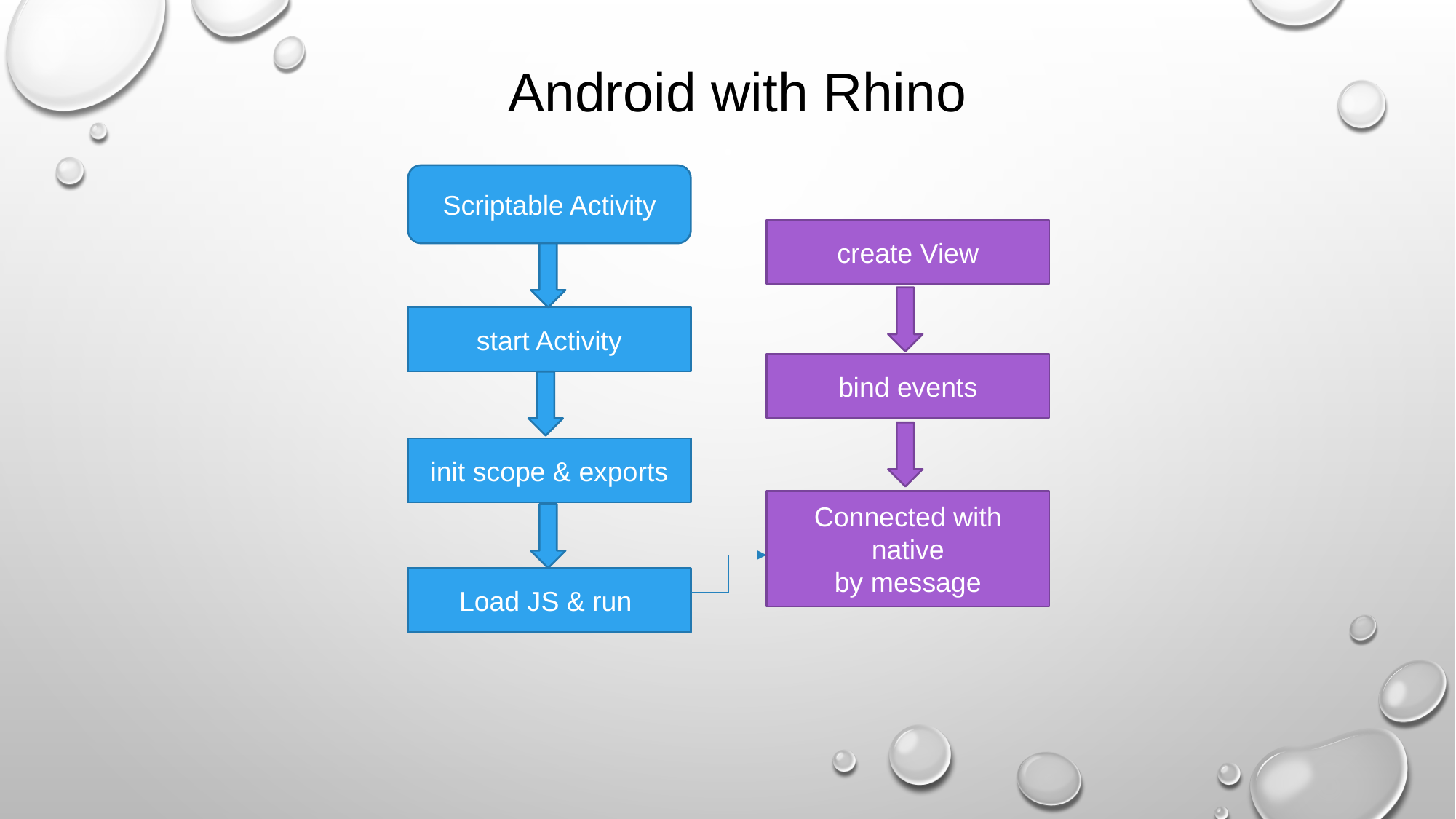

# Android with Rhino
Scriptable Activity
create View

start Activity
bind events

init scope & exports
Connected with native
by message

Load JS & run